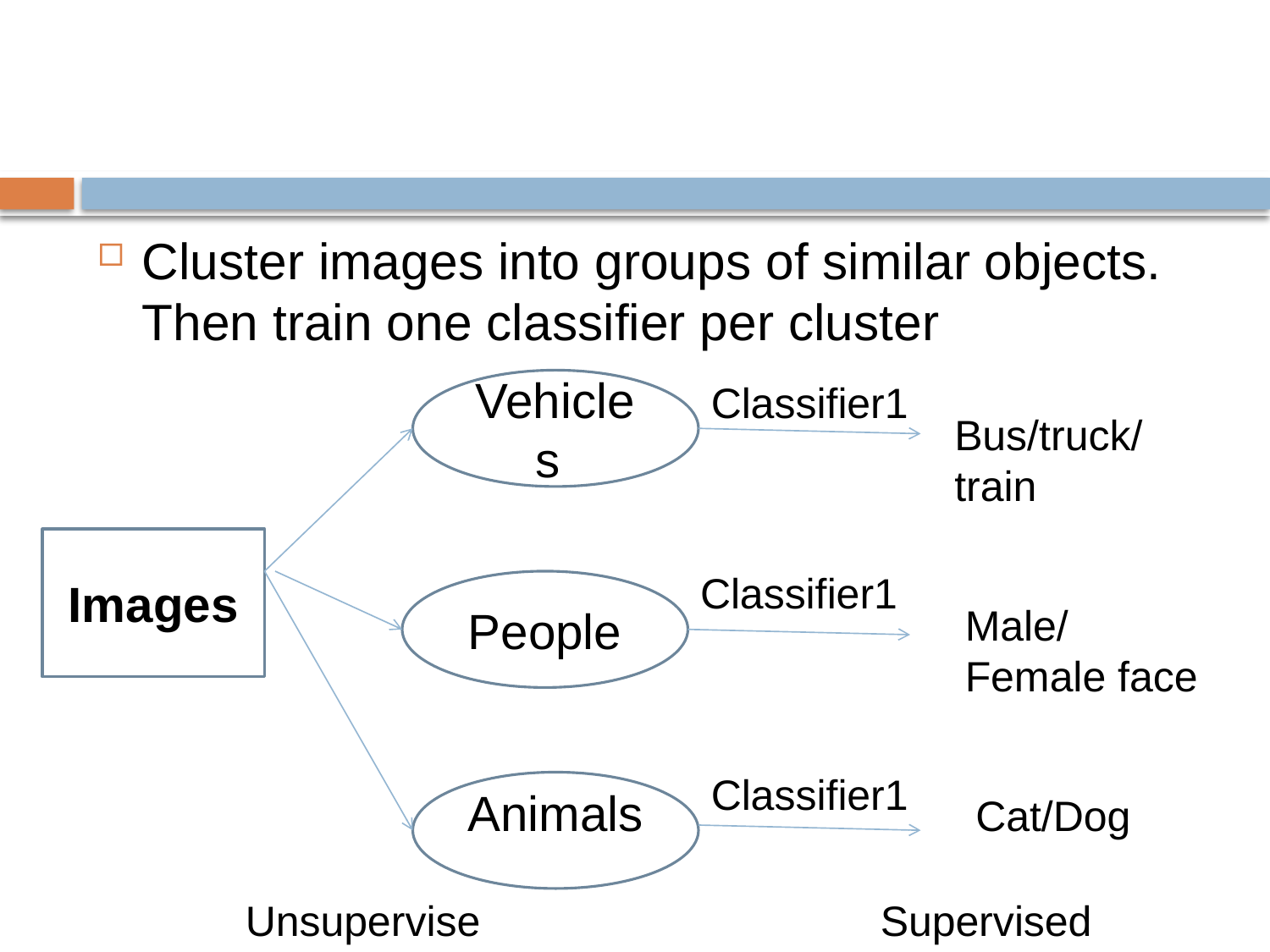

#
Cluster images into groups of similar objects. Then train one classifier per cluster
Vehicless
Classifier1
Bus/truck/train
Images
Classifier1
People
Male/Female face
Classifier1
Animalss
Cat/Dog
Unsupervised
Supervised